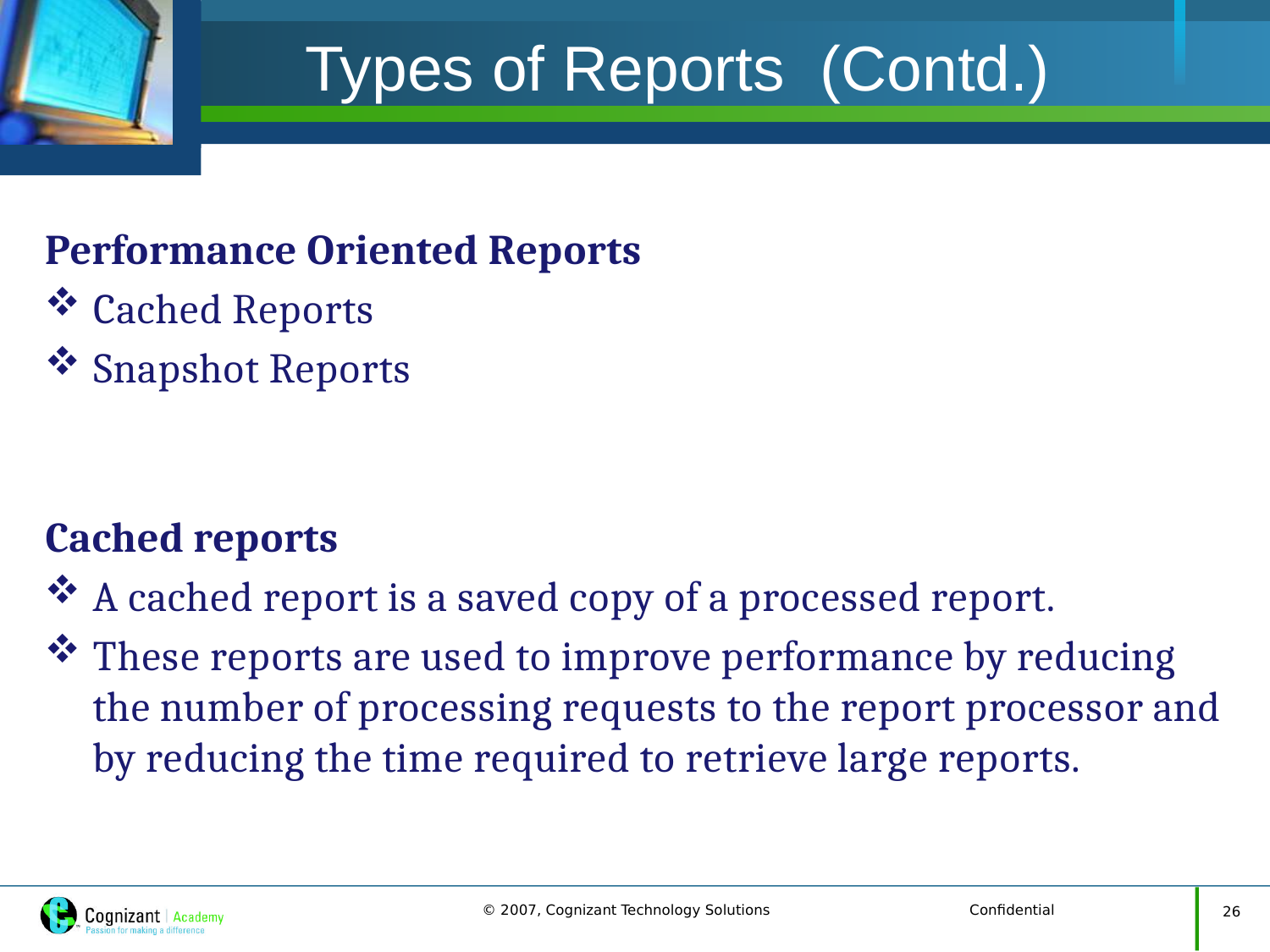

# Types of Reports  (Contd.)
Performance Oriented Reports
Cached Reports
Snapshot Reports

Cached reports
A cached report is a saved copy of a processed report.
These reports are used to improve performance by reducing the number of processing requests to the report processor and by reducing the time required to retrieve large reports.

26